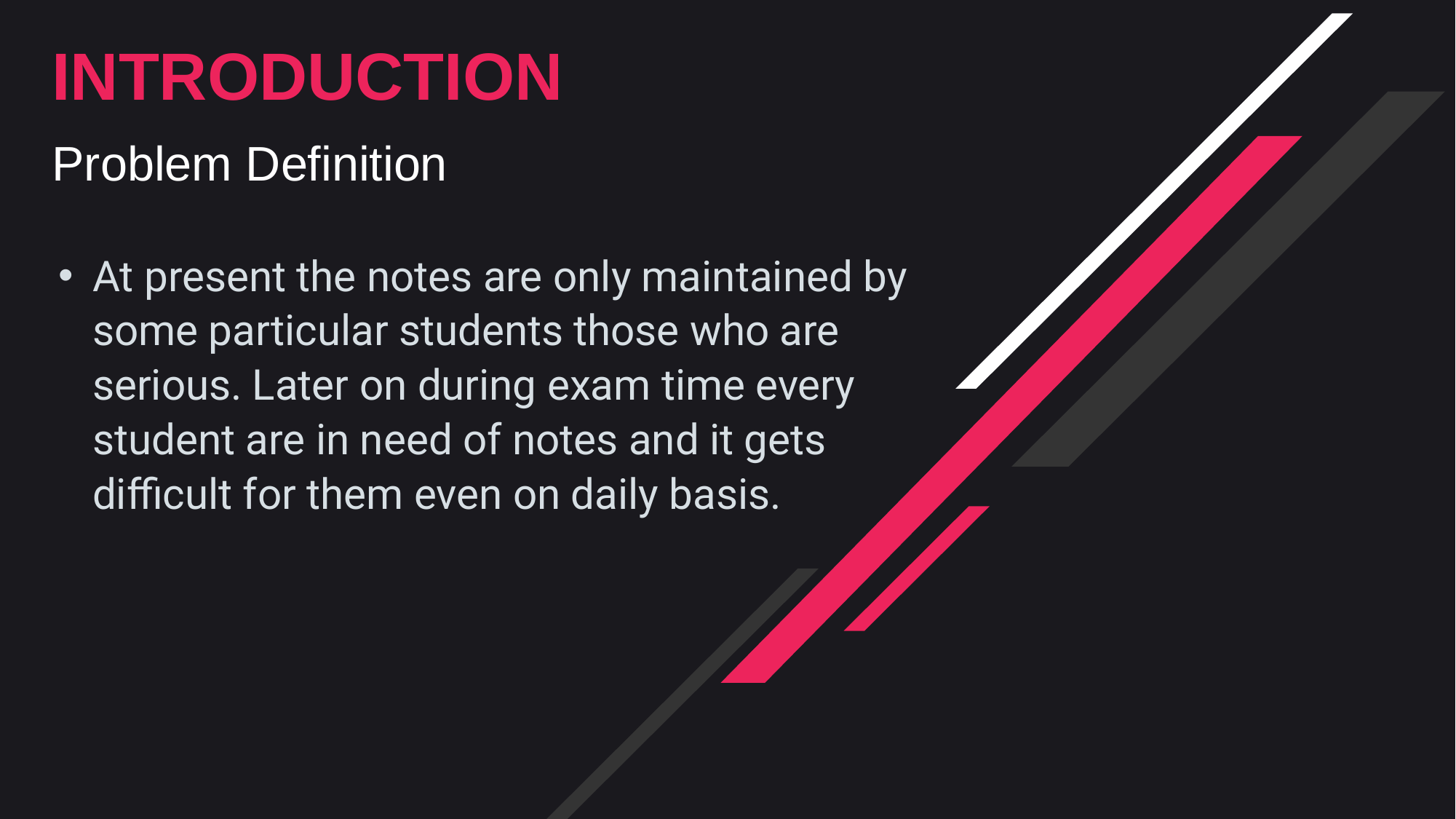

INTRODUCTION

Problem Definition

At present the notes are only maintained by some particular students those who are serious. Later on during exam time every student are in need of notes and it gets difficult for them even on daily basis.